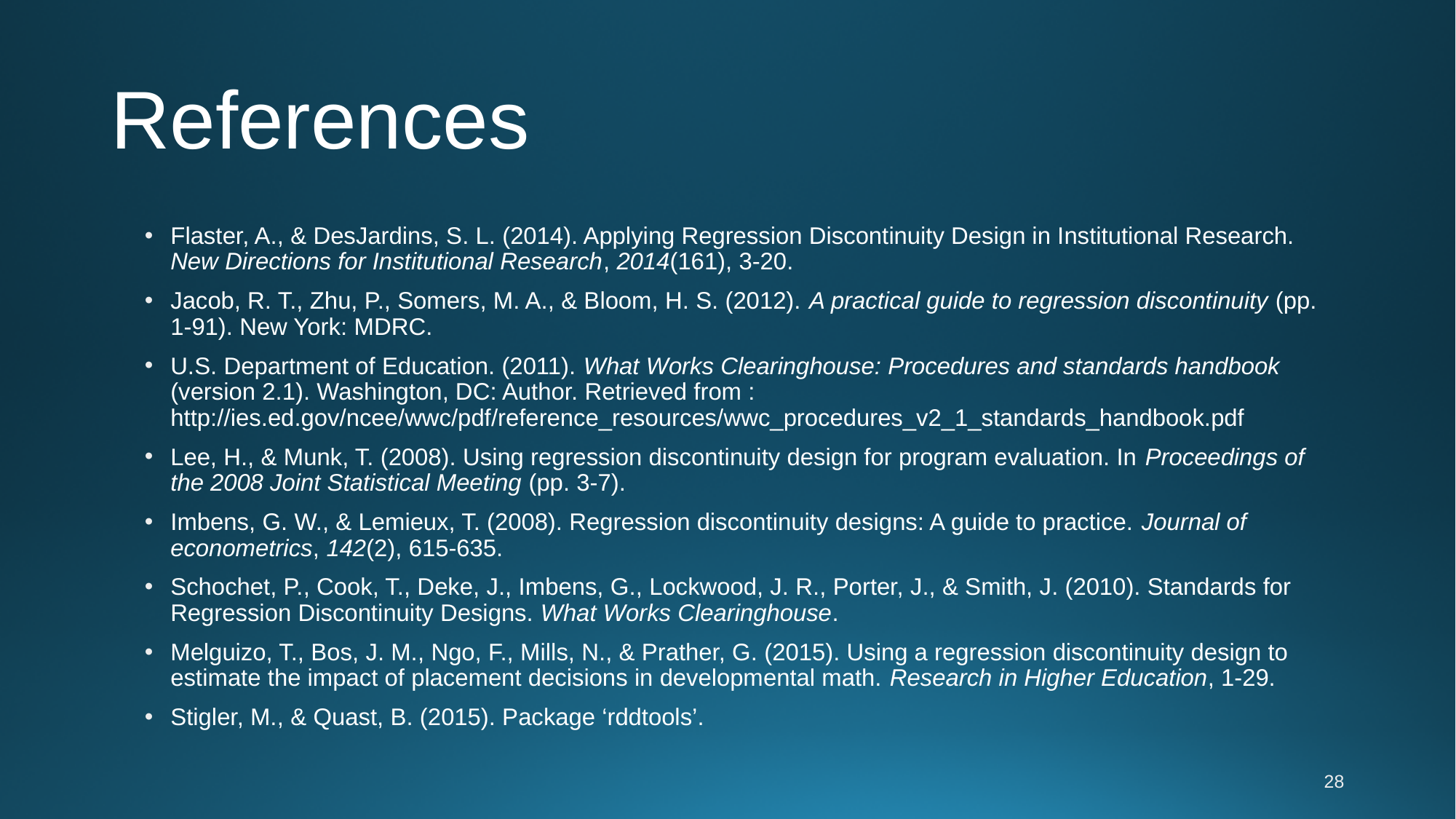

# References
Flaster, A., & DesJardins, S. L. (2014). Applying Regression Discontinuity Design in Institutional Research. New Directions for Institutional Research, 2014(161), 3-20.
Jacob, R. T., Zhu, P., Somers, M. A., & Bloom, H. S. (2012). A practical guide to regression discontinuity (pp. 1-91). New York: MDRC.
U.S. Department of Education. (2011). What Works Clearinghouse: Procedures and standards handbook (version 2.1). Washington, DC: Author. Retrieved from : http://ies.ed.gov/ncee/wwc/pdf/reference_resources/wwc_procedures_v2_1_standards_handbook.pdf
Lee, H., & Munk, T. (2008). Using regression discontinuity design for program evaluation. In Proceedings of the 2008 Joint Statistical Meeting (pp. 3-7).
Imbens, G. W., & Lemieux, T. (2008). Regression discontinuity designs: A guide to practice. Journal of econometrics, 142(2), 615-635.
Schochet, P., Cook, T., Deke, J., Imbens, G., Lockwood, J. R., Porter, J., & Smith, J. (2010). Standards for Regression Discontinuity Designs. What Works Clearinghouse.
Melguizo, T., Bos, J. M., Ngo, F., Mills, N., & Prather, G. (2015). Using a regression discontinuity design to estimate the impact of placement decisions in developmental math. Research in Higher Education, 1-29.
Stigler, M., & Quast, B. (2015). Package ‘rddtools’.

28